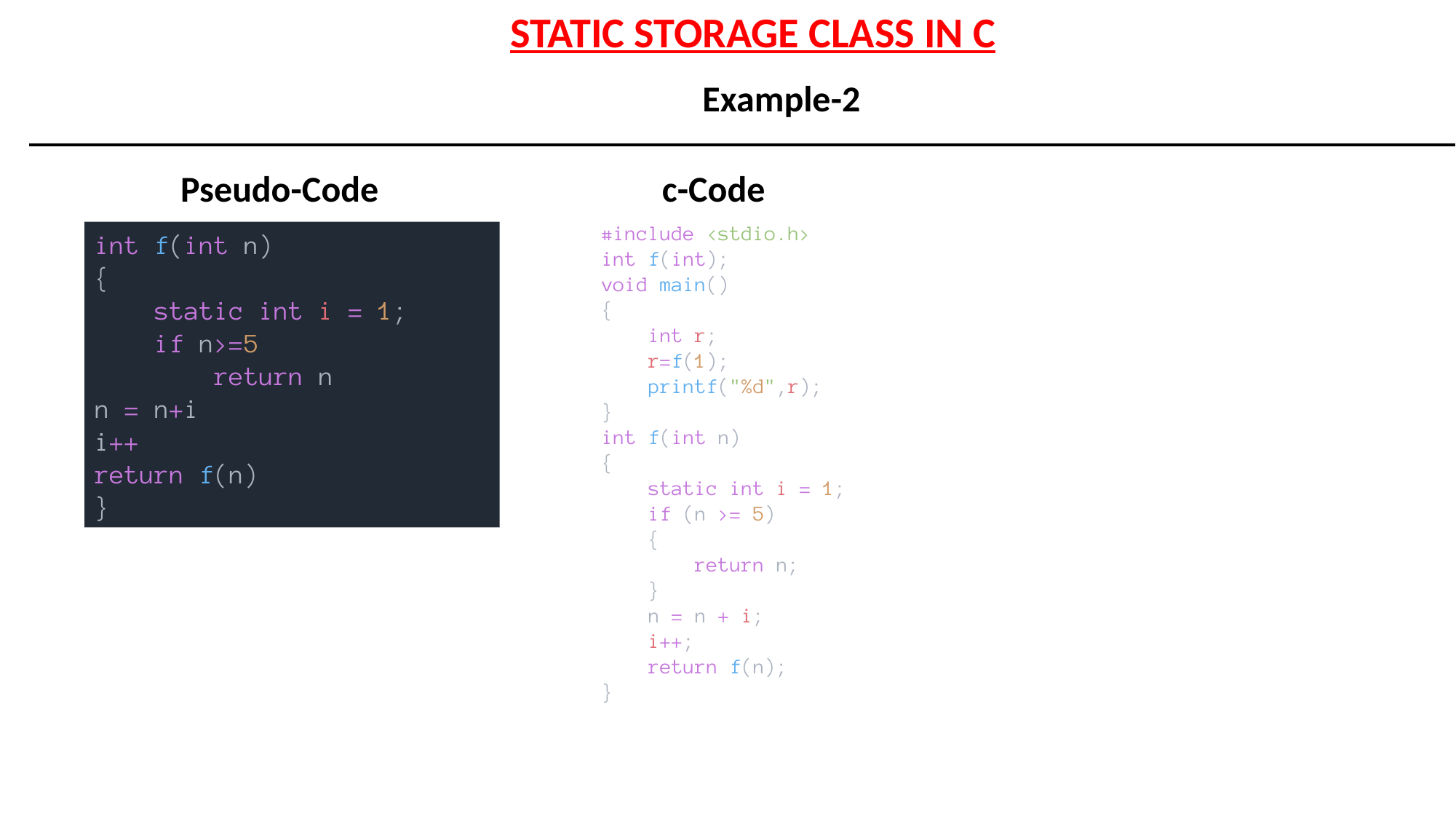

STATIC STORAGE CLASS IN C
Example-2
Pseudo-Code
c-Code
#include <stdio.h>
int f(int);
void main()
{
    int r;
    r=f(1);
    printf("%d",r);
}
int f(int n)
{
    static int i = 1;
    if (n >= 5)
    {
        return n;
    }
    n = n + i;
    i++;
    return f(n);
}
int f(int n)
{
    static int i = 1;
    if n>=5
        return n
n = n+i
i++
return f(n)
}